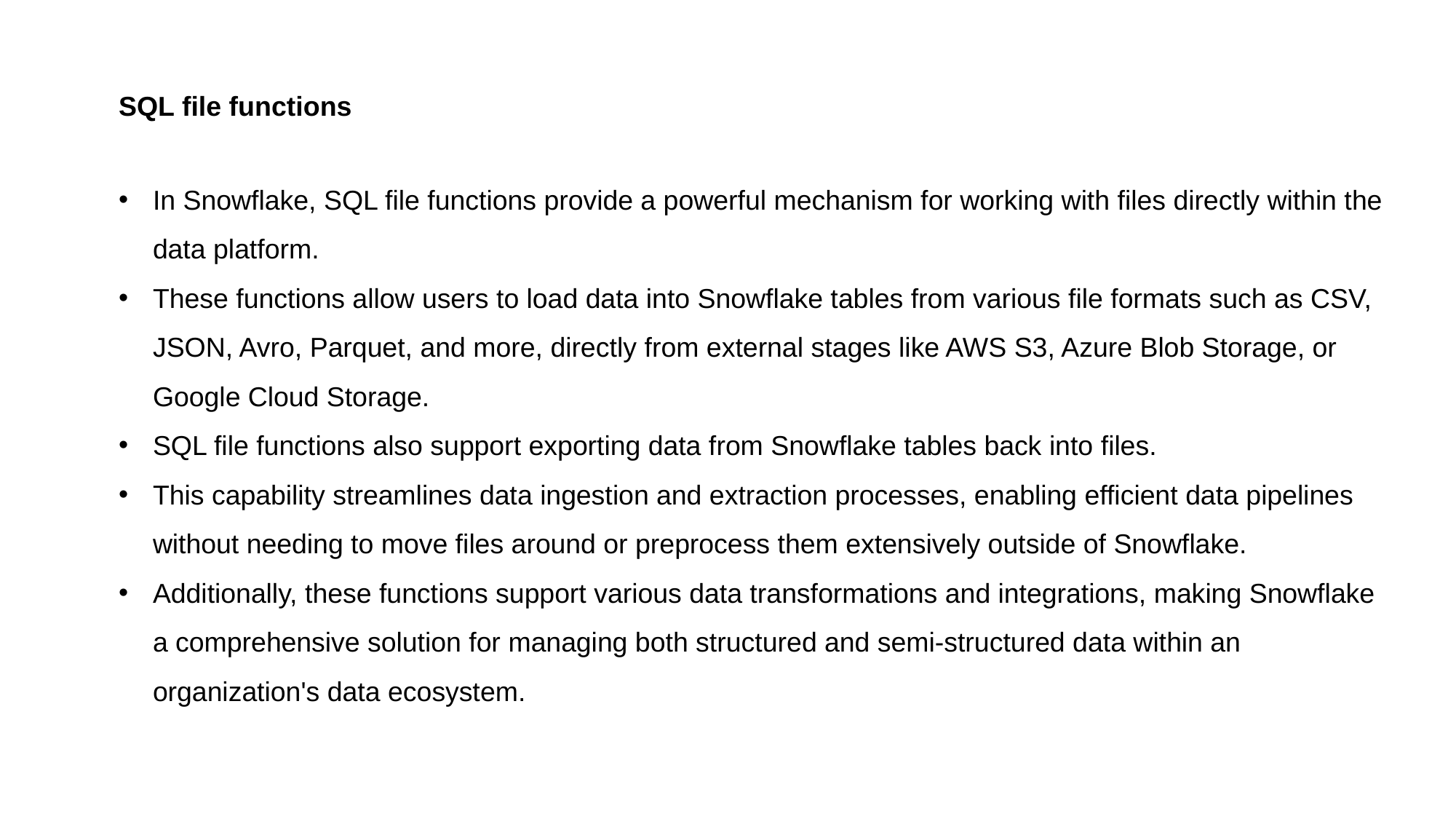

SQL file functions
In Snowflake, SQL file functions provide a powerful mechanism for working with files directly within the data platform.
These functions allow users to load data into Snowflake tables from various file formats such as CSV, JSON, Avro, Parquet, and more, directly from external stages like AWS S3, Azure Blob Storage, or Google Cloud Storage.
SQL file functions also support exporting data from Snowflake tables back into files.
This capability streamlines data ingestion and extraction processes, enabling efficient data pipelines without needing to move files around or preprocess them extensively outside of Snowflake.
Additionally, these functions support various data transformations and integrations, making Snowflake a comprehensive solution for managing both structured and semi-structured data within an organization's data ecosystem.